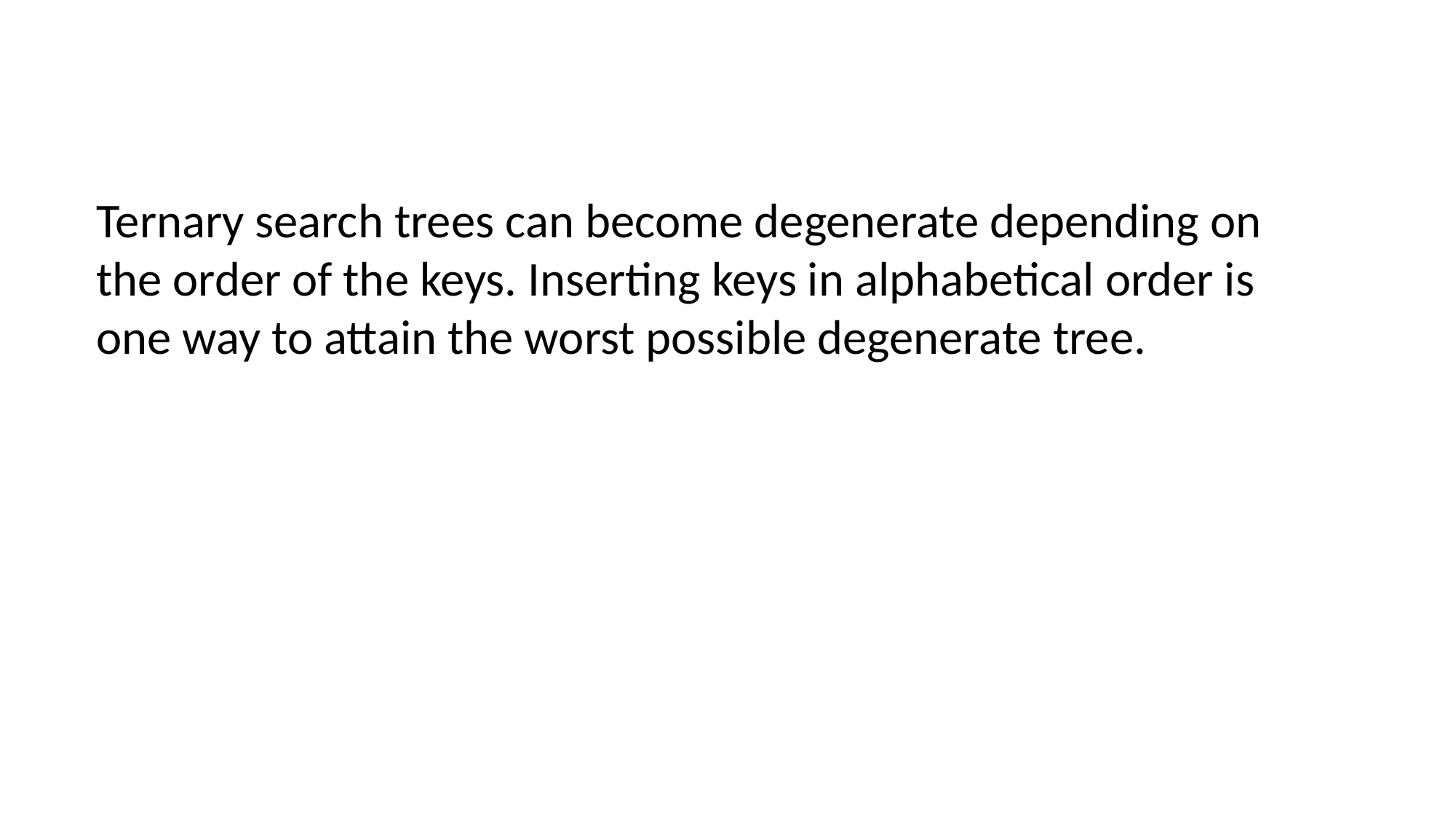

Ternary search trees can become degenerate depending on the order of the keys. Inserting keys in alphabetical order is one way to attain the worst possible degenerate tree.